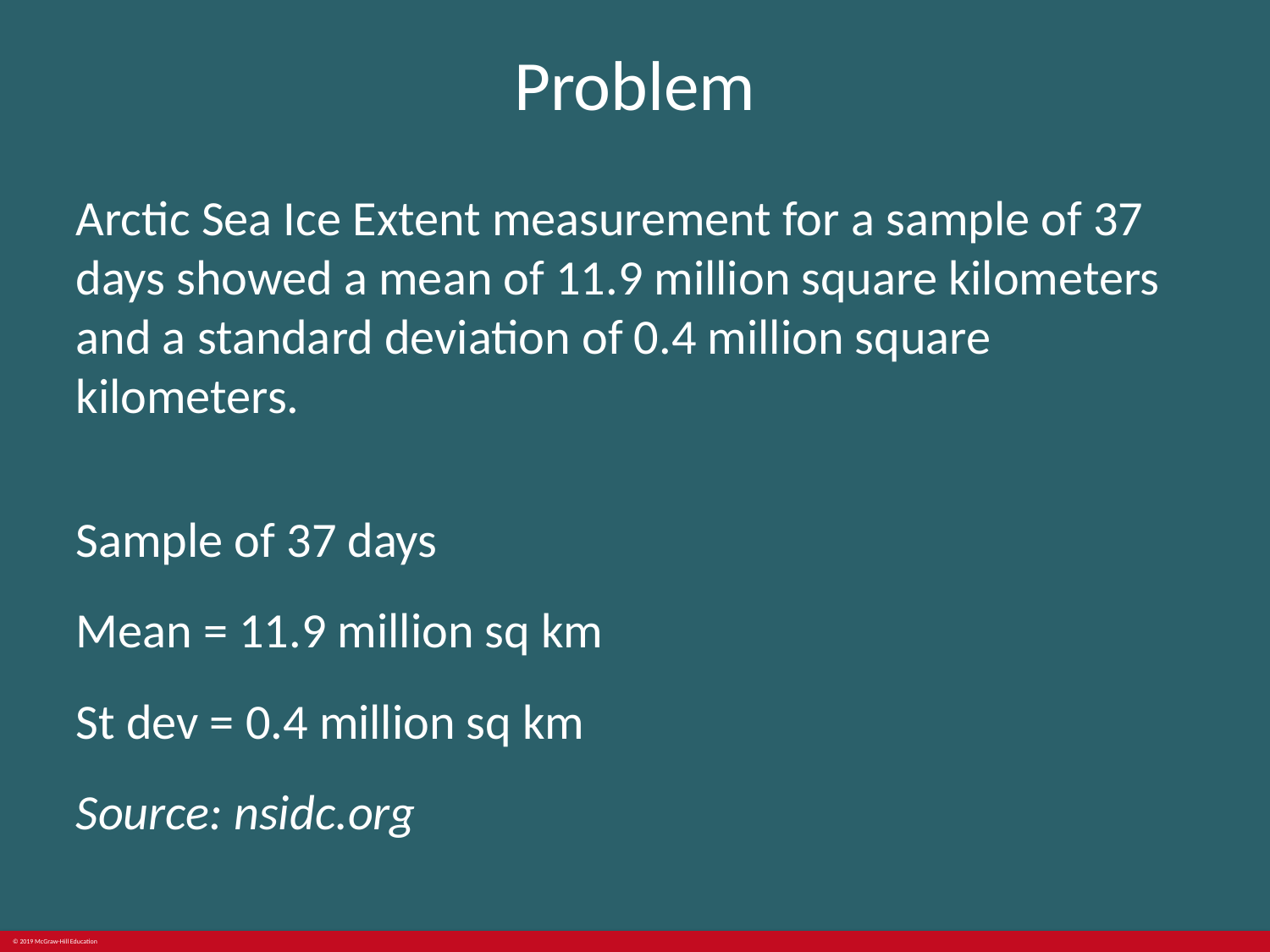

# Problem
Arctic Sea Ice Extent measurement for a sample of 37 days showed a mean of 11.9 million square kilometers and a standard deviation of 0.4 million square kilometers.
Sample of 37 days
Mean = 11.9 million sq km
St dev = 0.4 million sq km
Source: nsidc.org